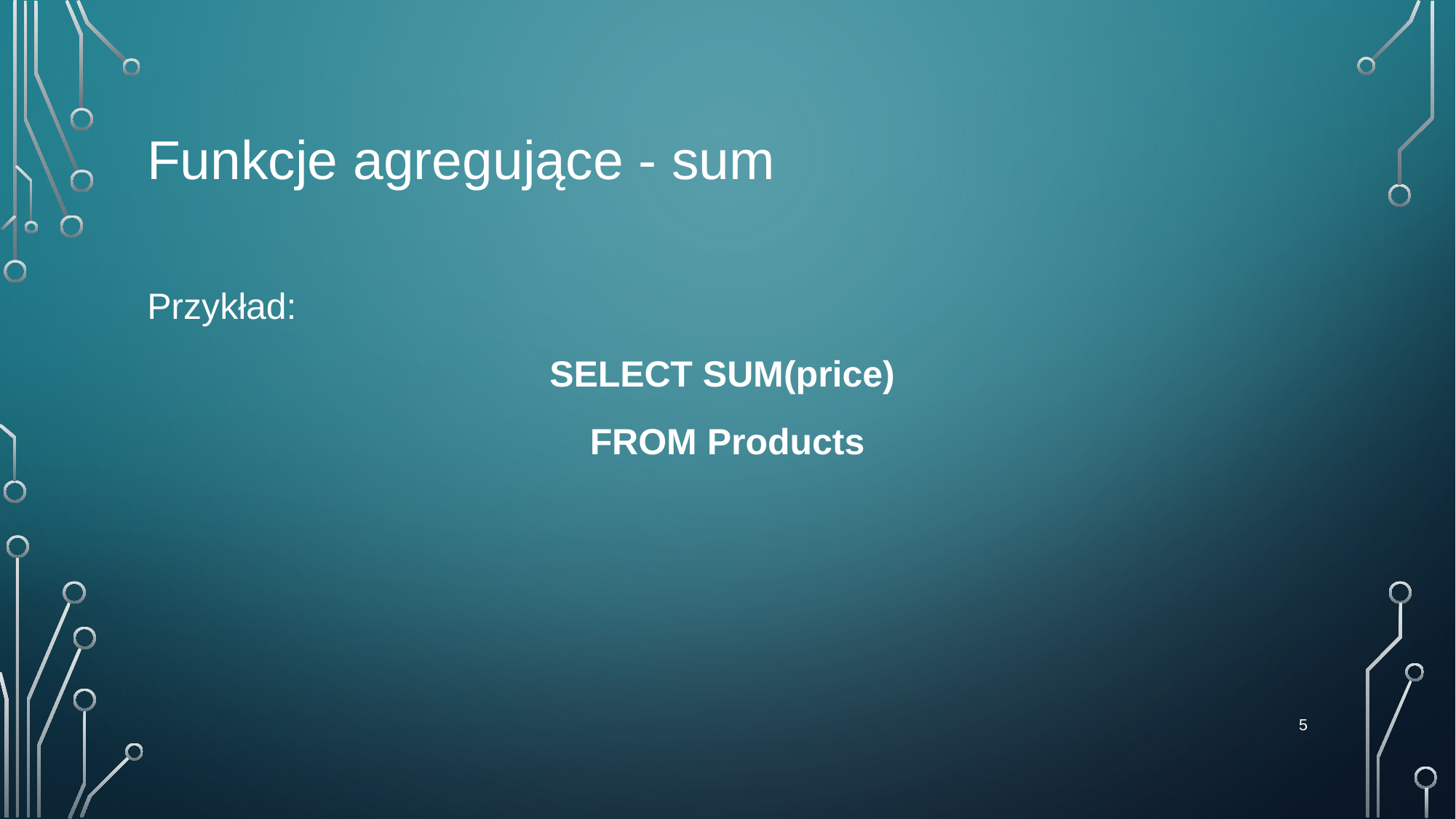

# Funkcje agregujące - sum
Przykład:
SELECT SUM(price)
FROM Products
5